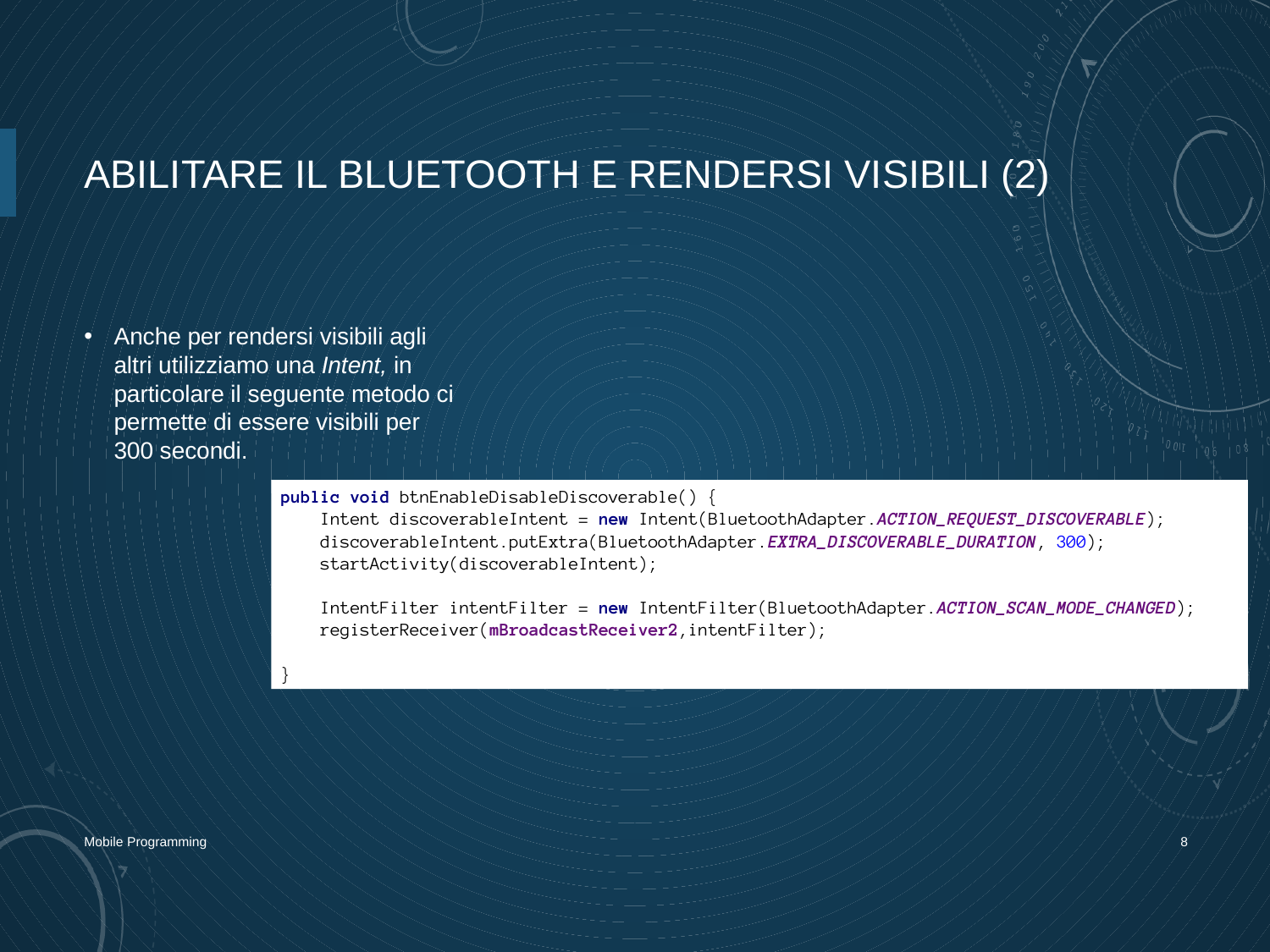

# Abilitare il bluetooth e rendersi visibili (2)
Anche per rendersi visibili agli altri utilizziamo una Intent, in particolare il seguente metodo ci permette di essere visibili per 300 secondi.
public void btnEnableDisableDiscoverable() {
    Intent discoverableIntent = new Intent(BluetoothAdapter.ACTION_REQUEST_DISCOVERABLE);
    discoverableIntent.putExtra(BluetoothAdapter.EXTRA_DISCOVERABLE_DURATION, 300);
    startActivity(discoverableIntent);
    IntentFilter intentFilter = new IntentFilter(BluetoothAdapter.ACTION_SCAN_MODE_CHANGED);
    registerReceiver(mBroadcastReceiver2,intentFilter);
}
Mobile Programming
8